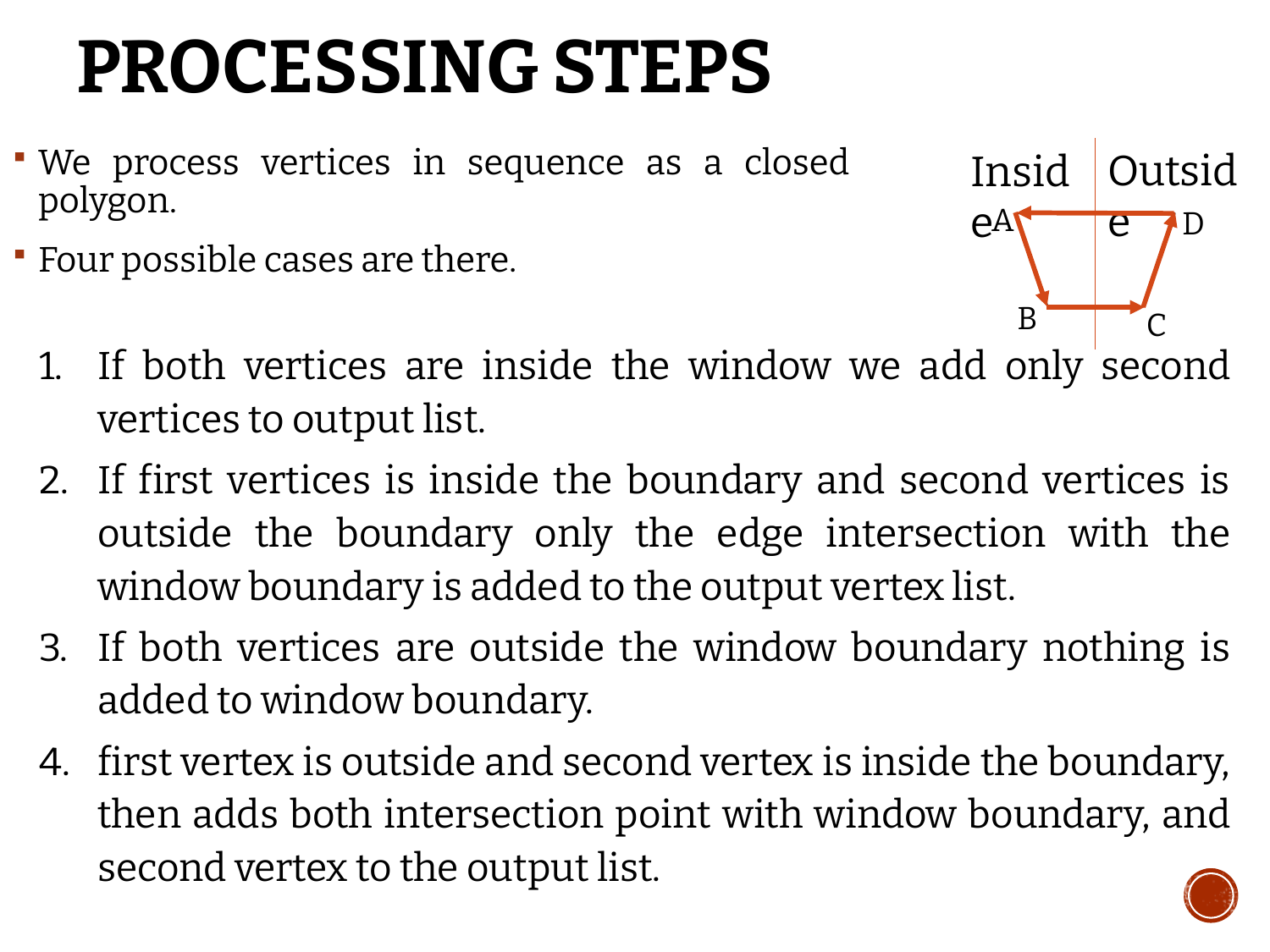

# Processing Steps
We process vertices in sequence as a closed polygon.
Four possible cases are there.
Outside
Inside
A
D

B
C
If both vertices are inside the window we add only second vertices to output list.
If first vertices is inside the boundary and second vertices is outside the boundary only the edge intersection with the window boundary is added to the output vertex list.
If both vertices are outside the window boundary nothing is added to window boundary.
first vertex is outside and second vertex is inside the boundary, then adds both intersection point with window boundary, and second vertex to the output list.